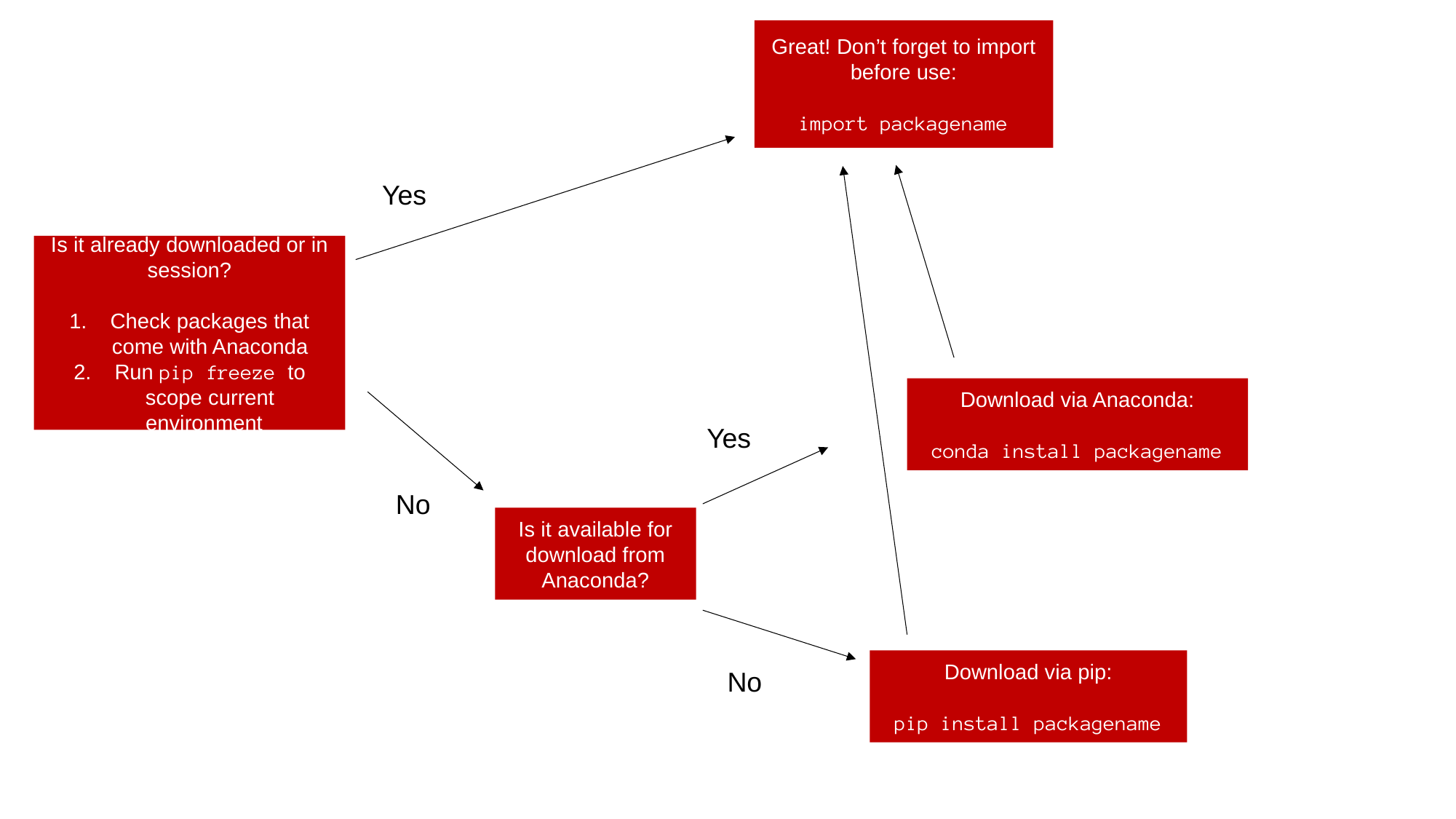

Great! Don’t forget to import before use:

import packagename
Yes
Is it already downloaded or in session?

Check packages that come with Anaconda
Run pip freeze to scope current environment
Download via Anaconda:
conda install packagename
Yes
No
Is it available for download from Anaconda?
Download via pip:
pip install packagename
No